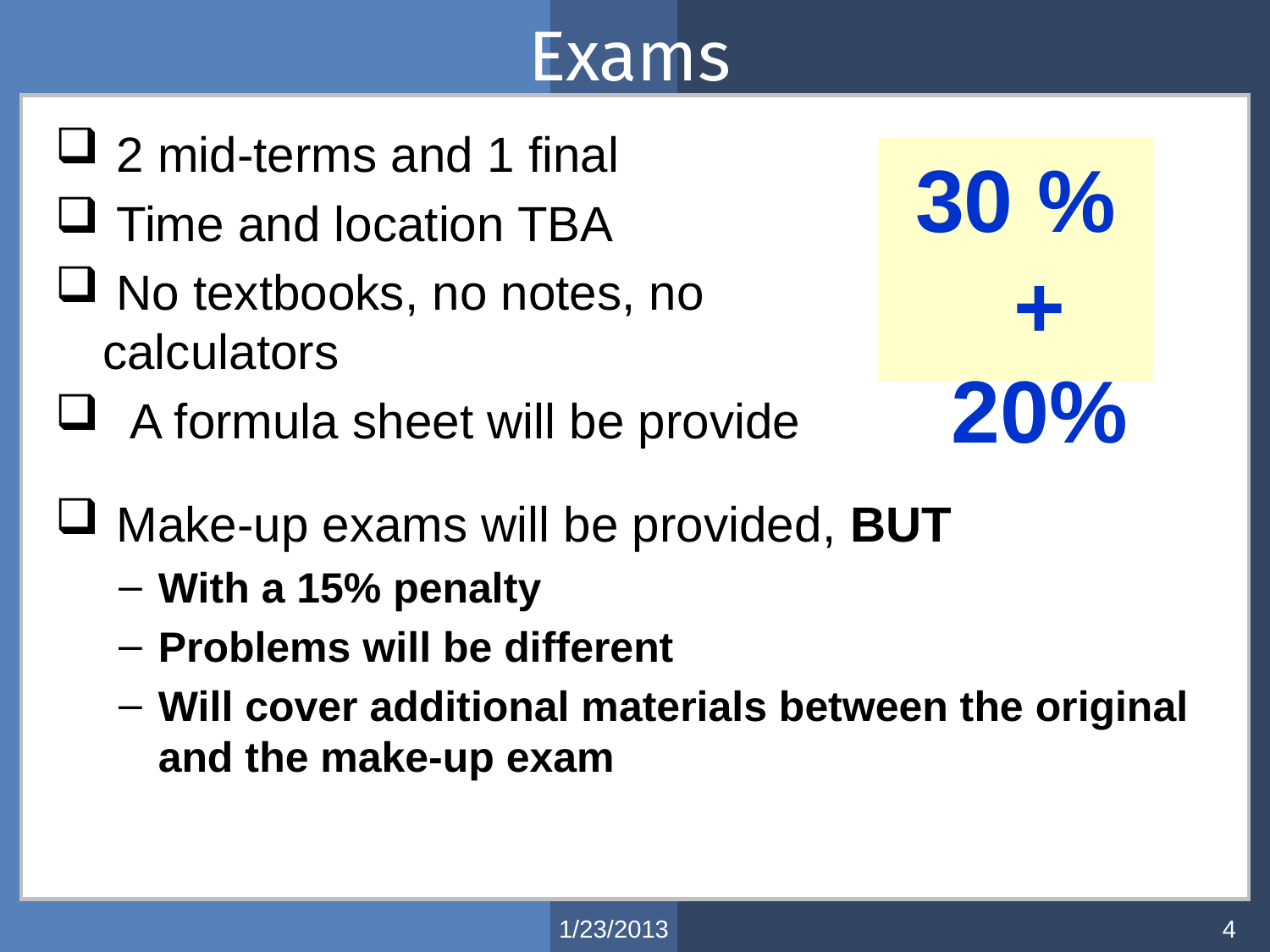

# Exams
 2 mid-terms and 1 final
 Time and location TBA
 No textbooks, no notes, no calculators
  A formula sheet will be provide
30 % + 20%
 Make-up exams will be provided, BUT
With a 15% penalty
Problems will be different
Will cover additional materials between the original and the make-up exam
1/23/2013
4